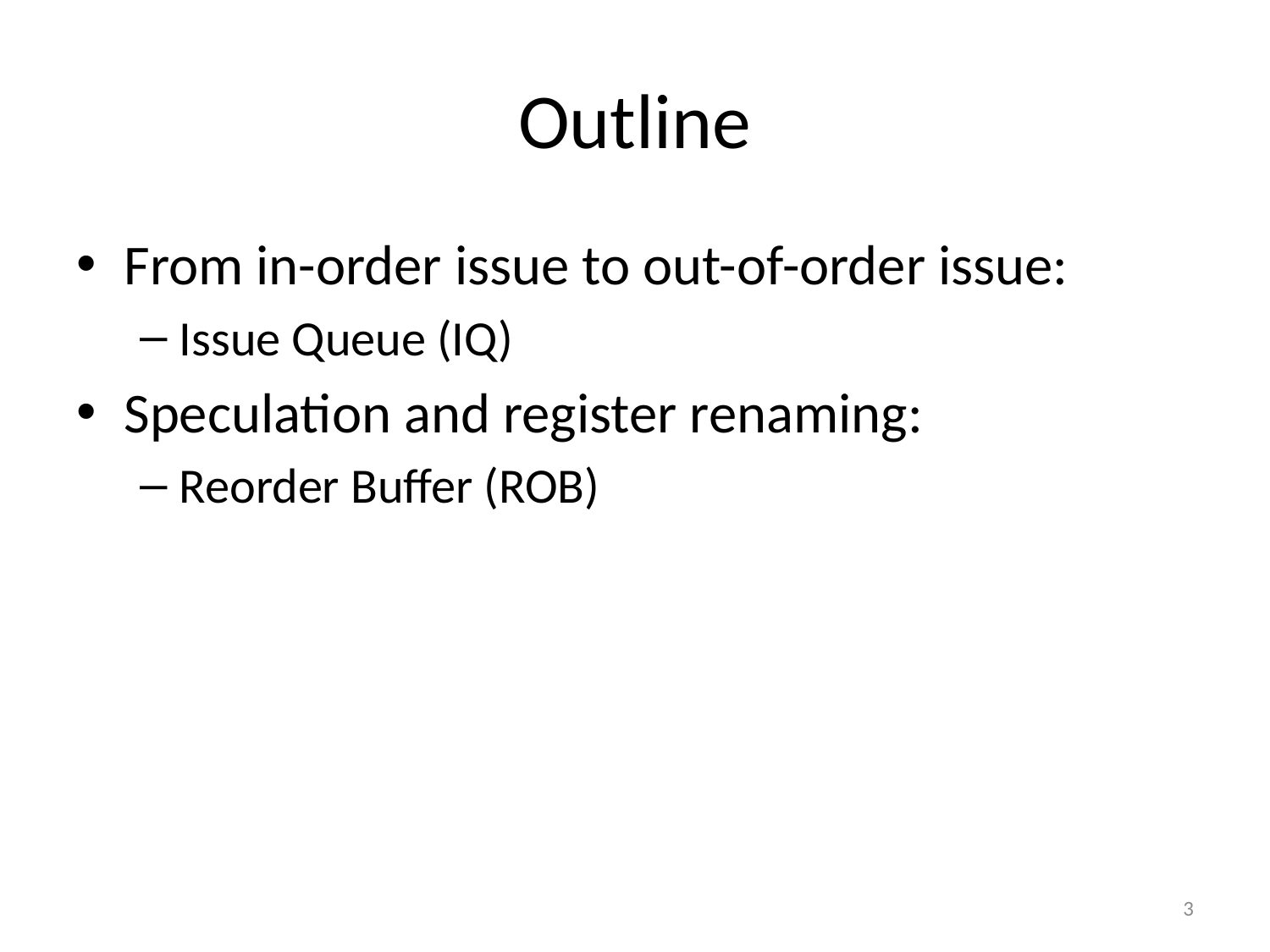

# Outline
From in-order issue to out-of-order issue:
Issue Queue (IQ)
Speculation and register renaming:
Reorder Buffer (ROB)
3